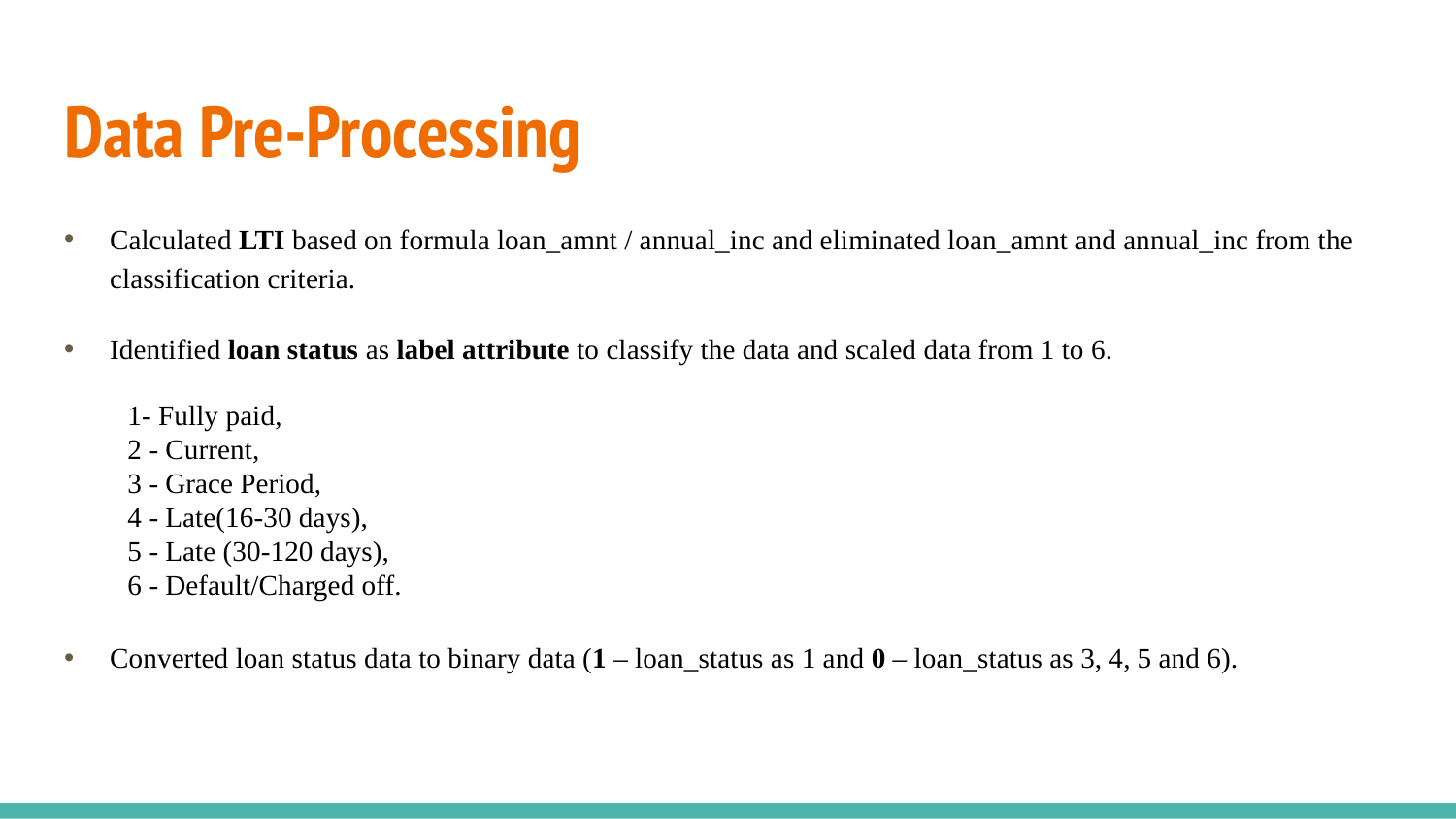

# Data Pre-Processing
Calculated LTI based on formula loan_amnt / annual_inc and eliminated loan_amnt and annual_inc from the classification criteria.
Identified loan status as label attribute to classify the data and scaled data from 1 to 6.
         1- Fully paid,
         2 - Current,
         3 - Grace Period,
         4 - Late(16-30 days),
         5 - Late (30-120 days),
         6 - Default/Charged off.

Converted loan status data to binary data (1 – loan_status as 1 and 0 – loan_status as 3, 4, 5 and 6).